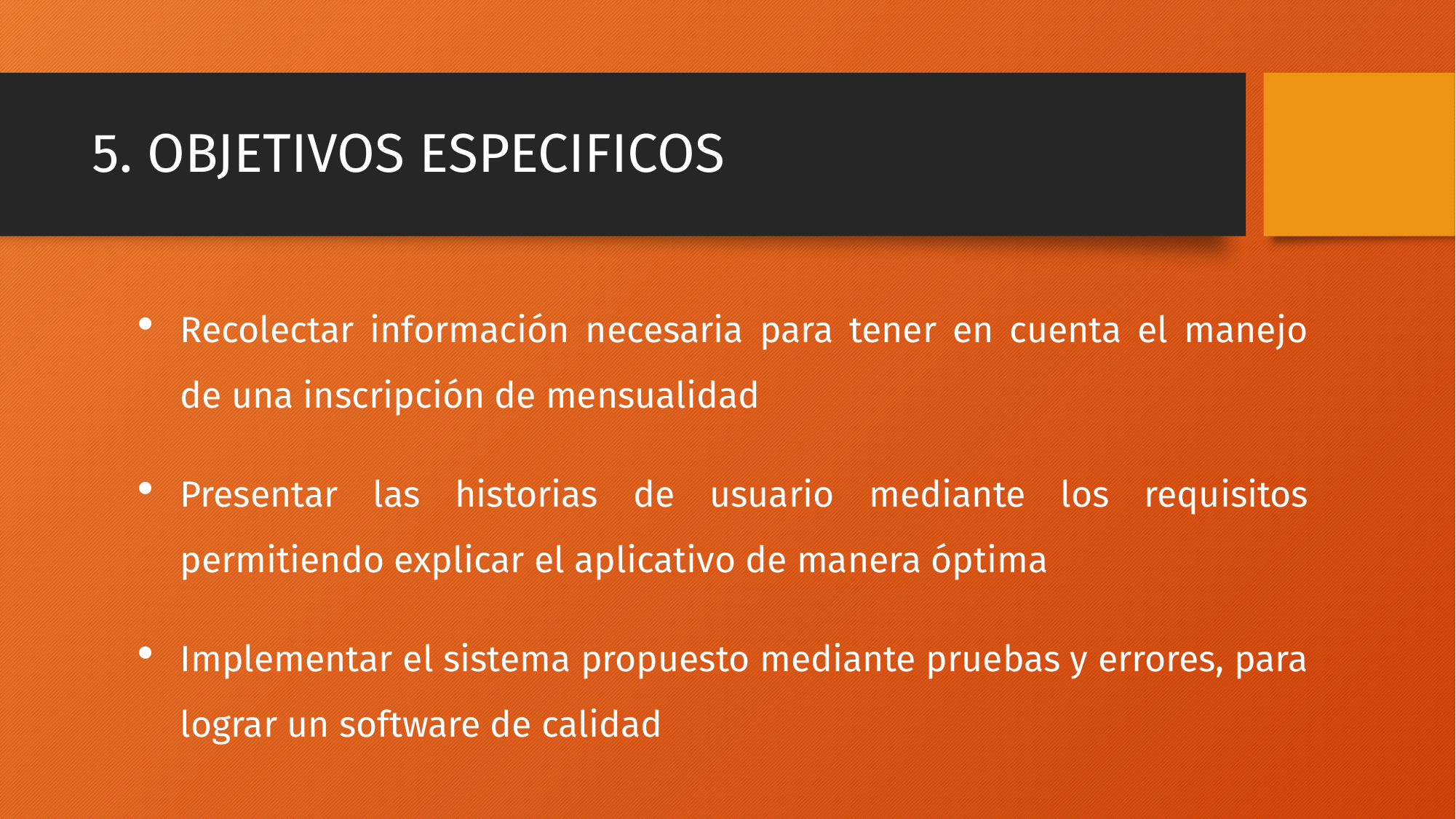

# 5. OBJETIVOS ESPECIFICOS
Recolectar información necesaria para tener en cuenta el manejo de una inscripción de mensualidad
Presentar las historias de usuario mediante los requisitos permitiendo explicar el aplicativo de manera óptima
Implementar el sistema propuesto mediante pruebas y errores, para lograr un software de calidad